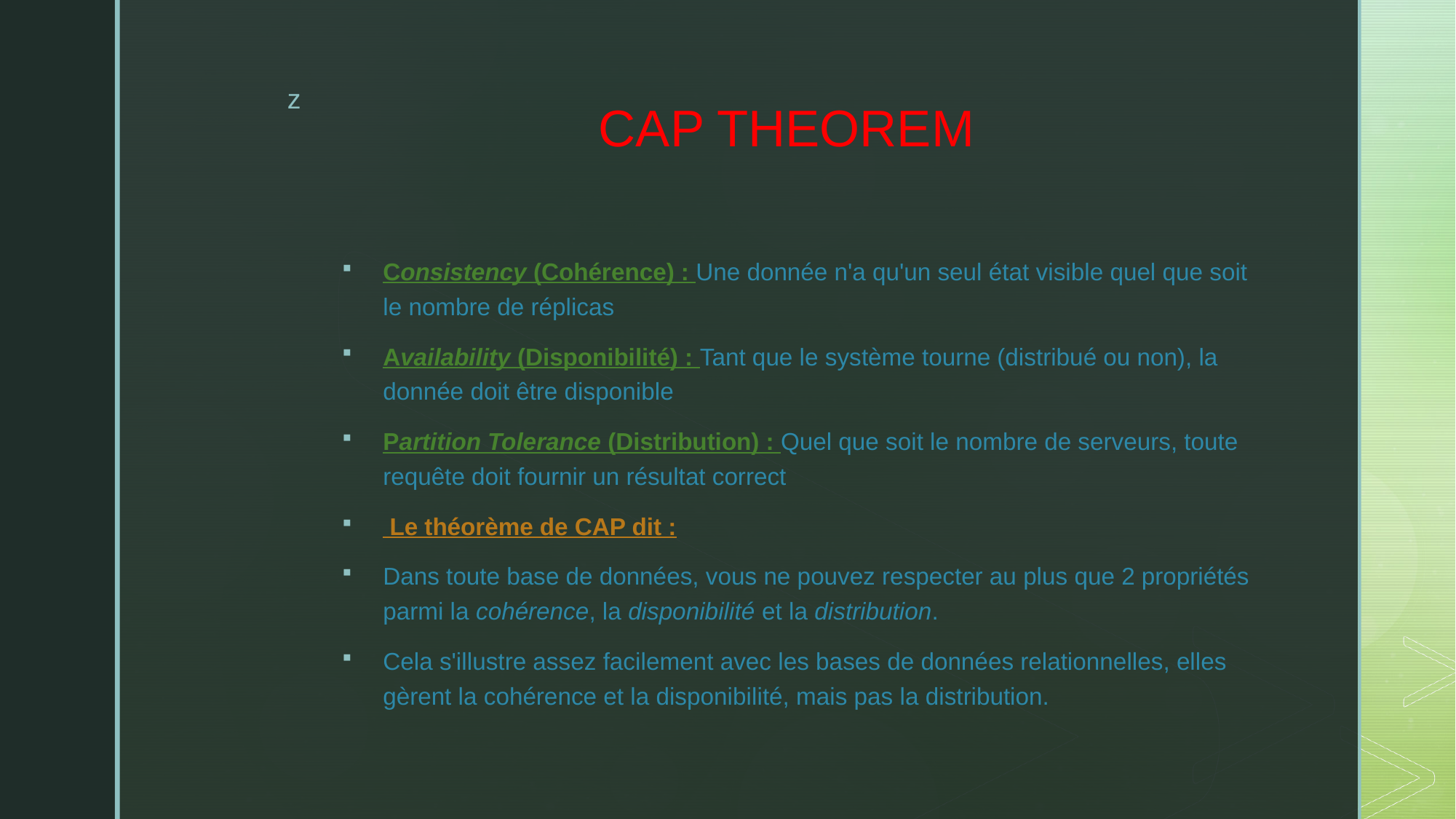

# CAP THEOREM

Consistency (Cohérence) : Une donnée n'a qu'un seul état visible quel que soit le nombre de réplicas
Availability (Disponibilité) : Tant que le système tourne (distribué ou non), la donnée doit être disponible
Partition Tolerance (Distribution) : Quel que soit le nombre de serveurs, toute requête doit fournir un résultat correct
 Le théorème de CAP dit :
Dans toute base de données, vous ne pouvez respecter au plus que 2 propriétés parmi la cohérence, la disponibilité et la distribution.
Cela s'illustre assez facilement avec les bases de données relationnelles, elles gèrent la cohérence et la disponibilité, mais pas la distribution.